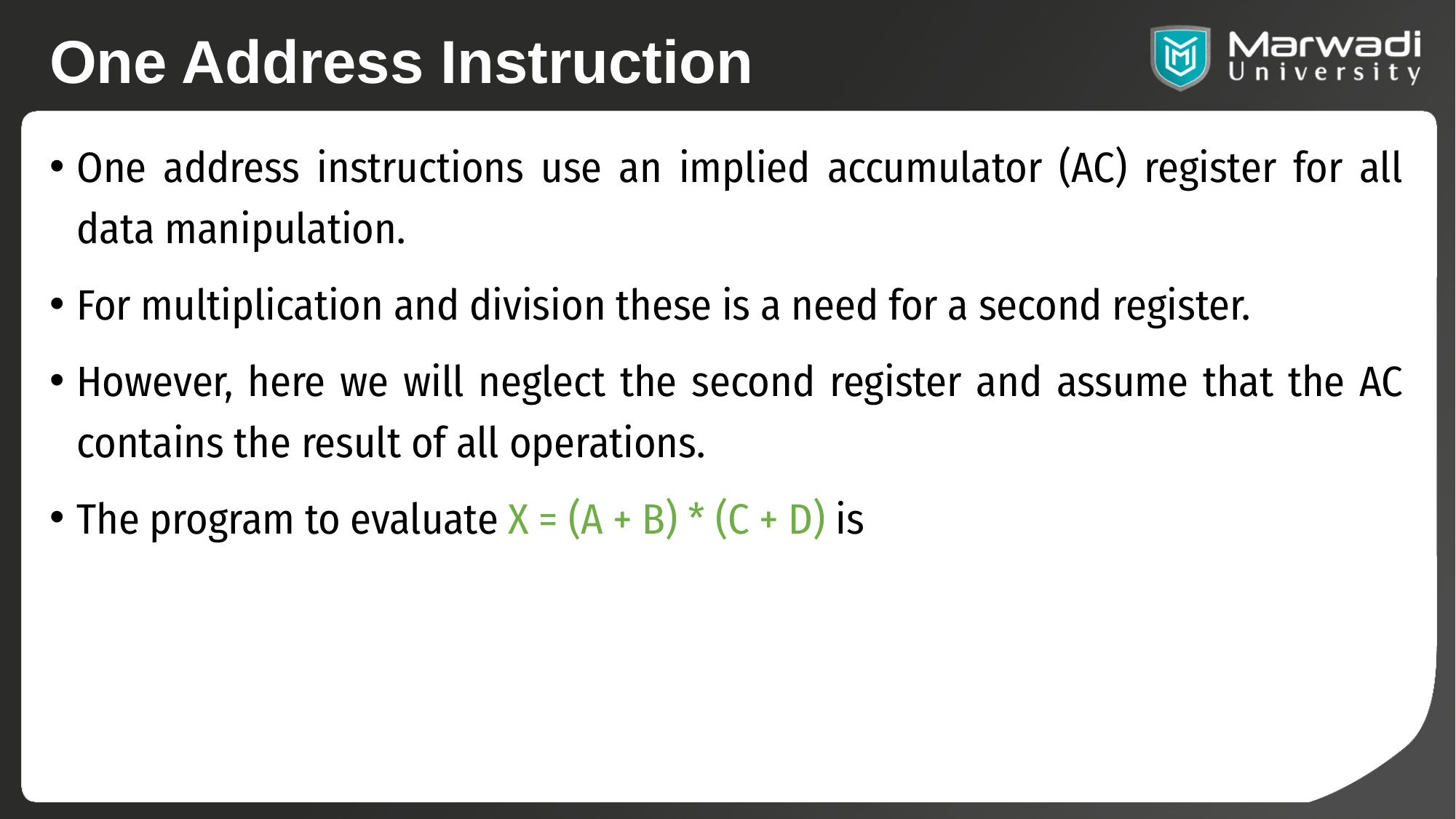

# One Address Instruction
One address instructions use an implied accumulator (AC) register for all data manipulation.
For multiplication and division these is a need for a second register.
However, here we will neglect the second register and assume that the AC contains the result of all operations.
The program to evaluate X = (A + B) * (C + D) is